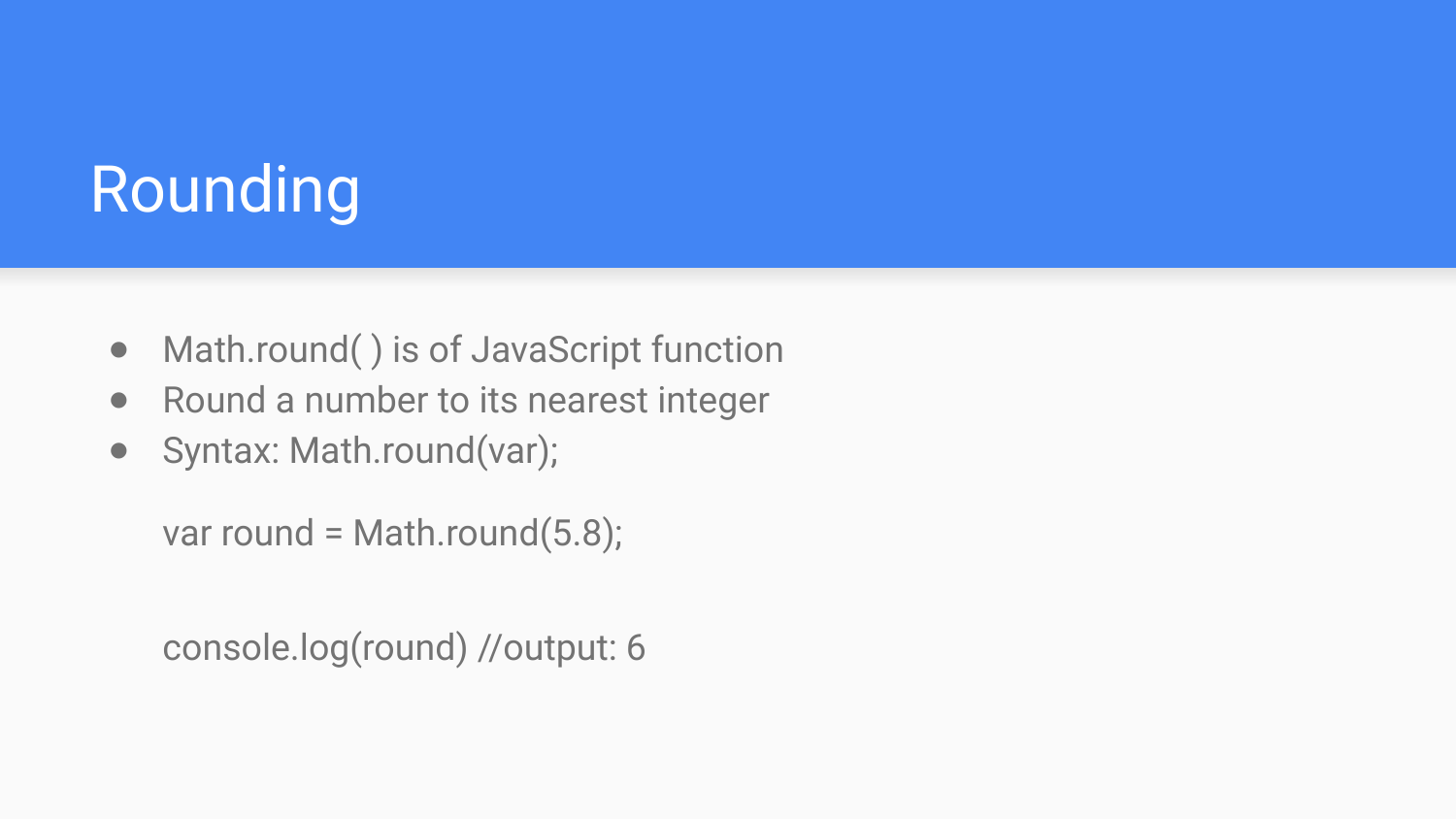

# Rounding
Math.round( ) is of JavaScript function
Round a number to its nearest integer
Syntax: Math.round(var);
var round = Math.round(5.8);
console.log(round) //output: 6